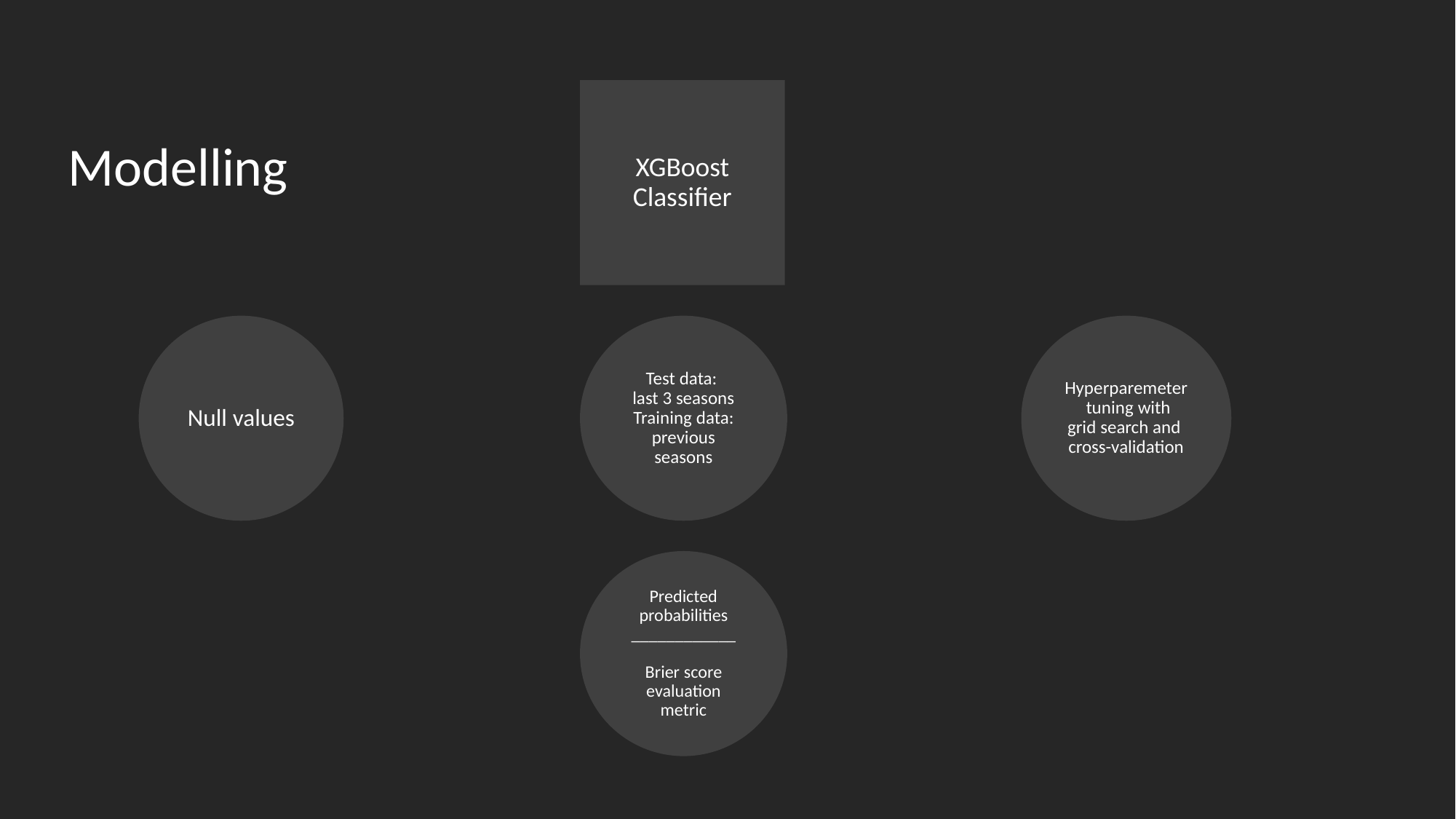

# XGBoost Classifier
Modelling
Null values

Hyperparemeter  tuning with
grid search and
cross-validation

Test data:
last 3 seasons
Training data: previous seasons
Predicted probabilities
____________

Brier score evaluation metric